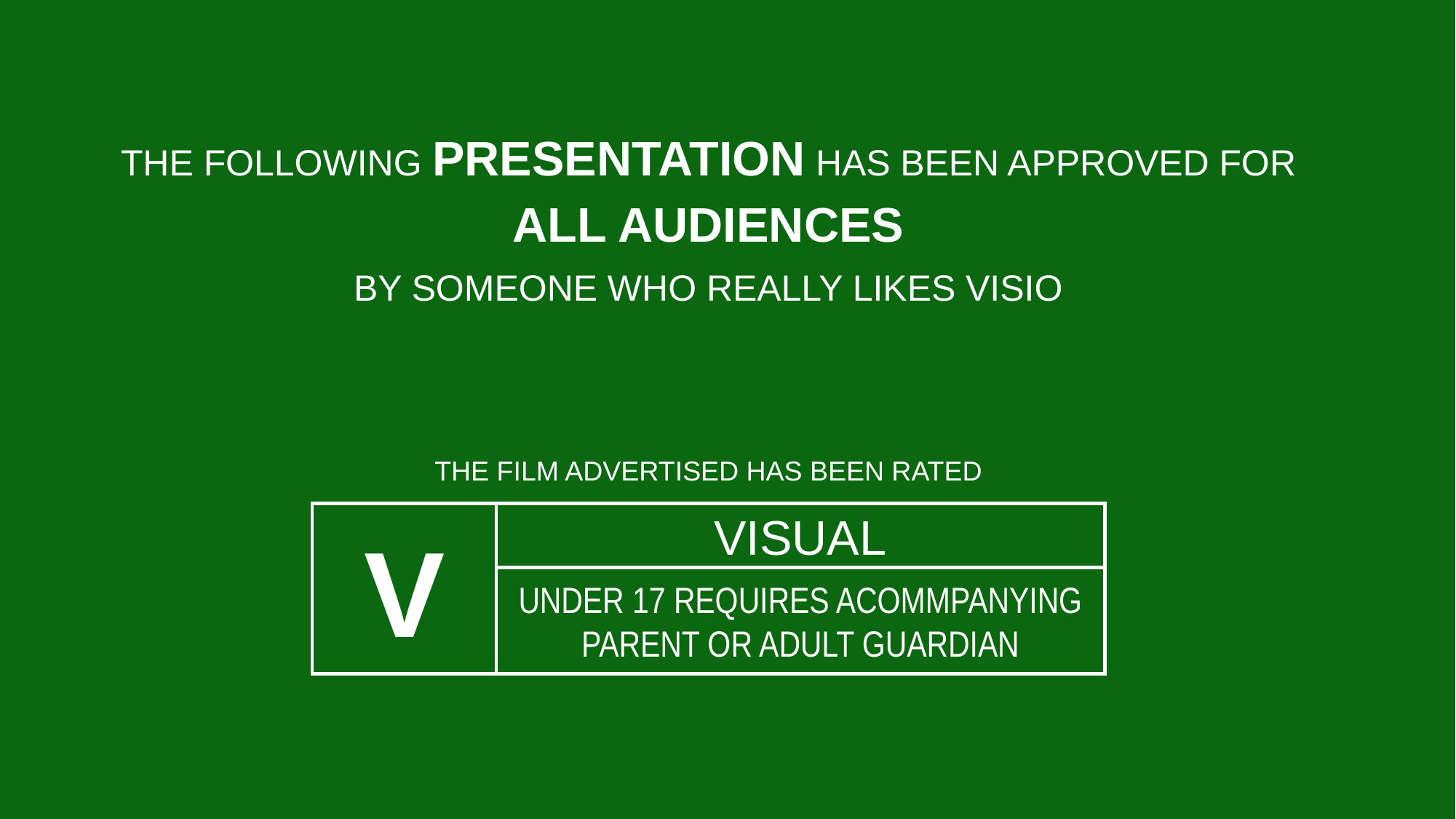

THE FOLLOWING PRESENTATION HAS BEEN APPROVED FOR
ALL AUDIENCES
BY SOMEONE WHO REALLY LIKES VISIO
THE FILM ADVERTISED HAS BEEN RATED
V
VISUAL
UNDER 17 REQUIRES ACOMMPANYING PARENT OR ADULT GUARDIAN